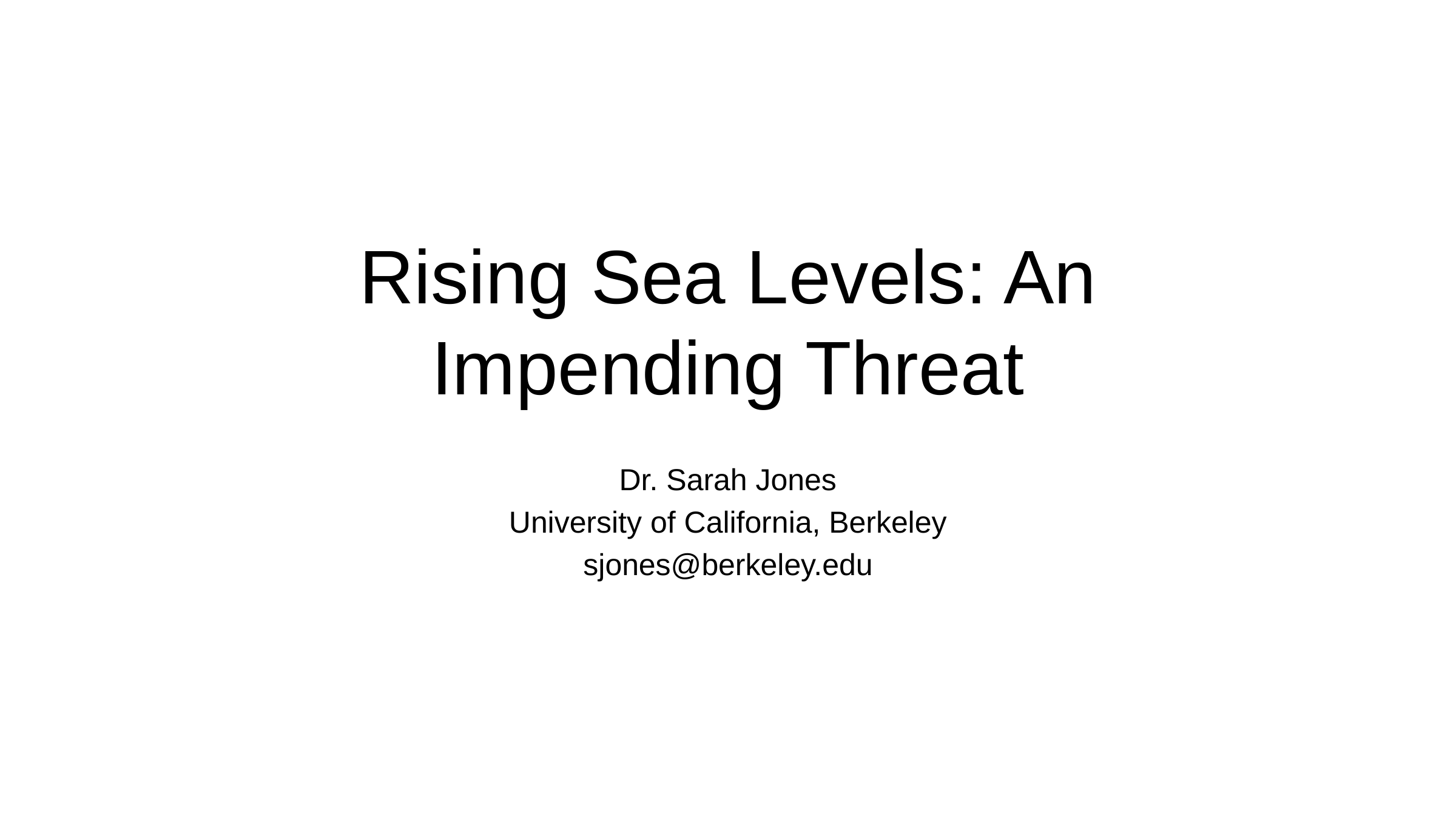

# Rising Sea Levels: An Impending Threat
Dr. Sarah Jones
University of California, Berkeley
sjones@berkeley.edu